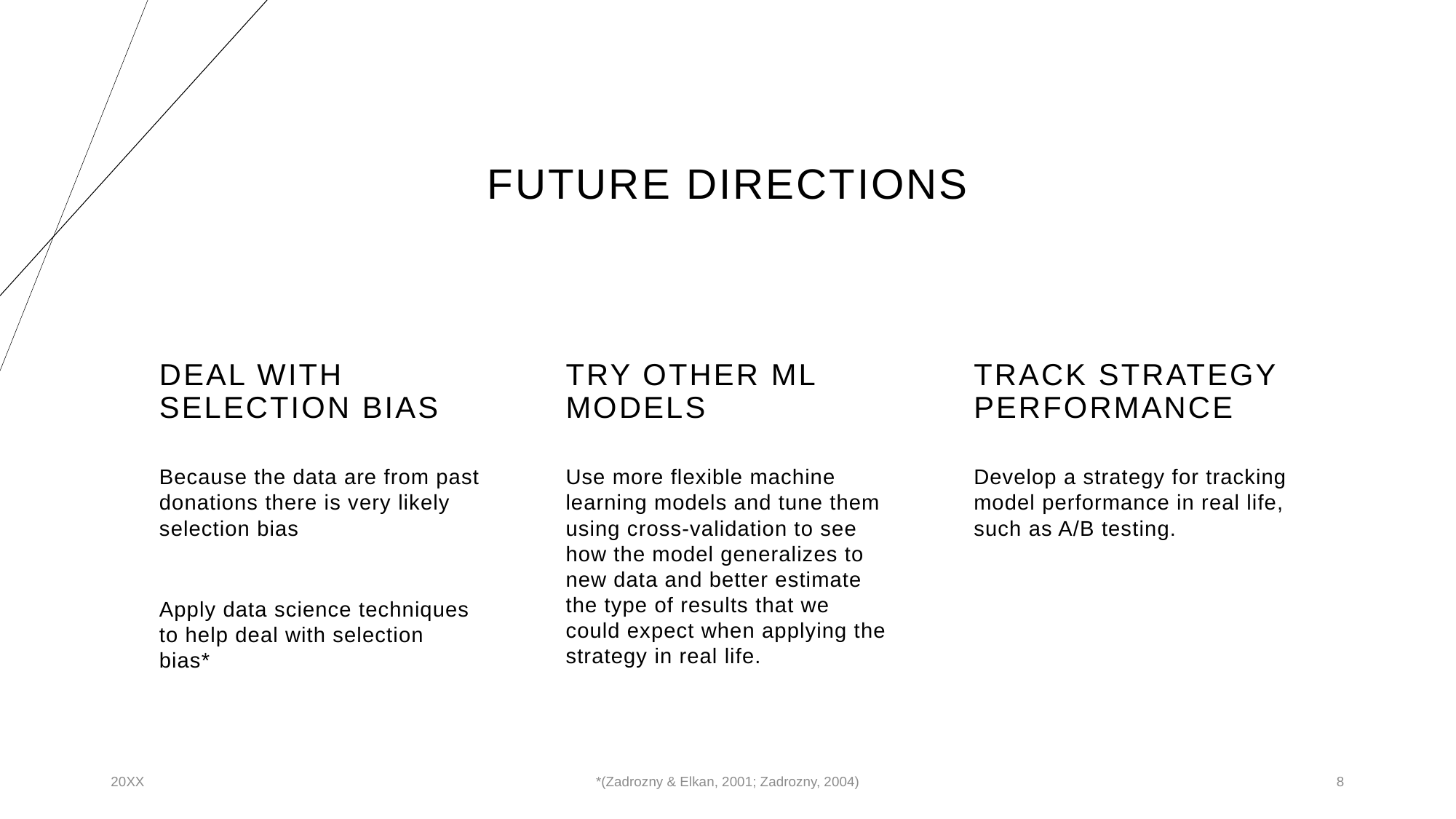

# Future directions
Deal with selection bias
Try other ml models
TRACK STRATEGY PERFORMANCE
Because the data are from past donations there is very likely selection bias

Apply data science techniques to help deal with selection bias*
Use more flexible machine learning models and tune them using cross-validation to see how the model generalizes to new data and better estimate the type of results that we could expect when applying the strategy in real life.
Develop a strategy for tracking model performance in real life, such as A/B testing.
20XX
*(Zadrozny & Elkan, 2001; Zadrozny, 2004)
8